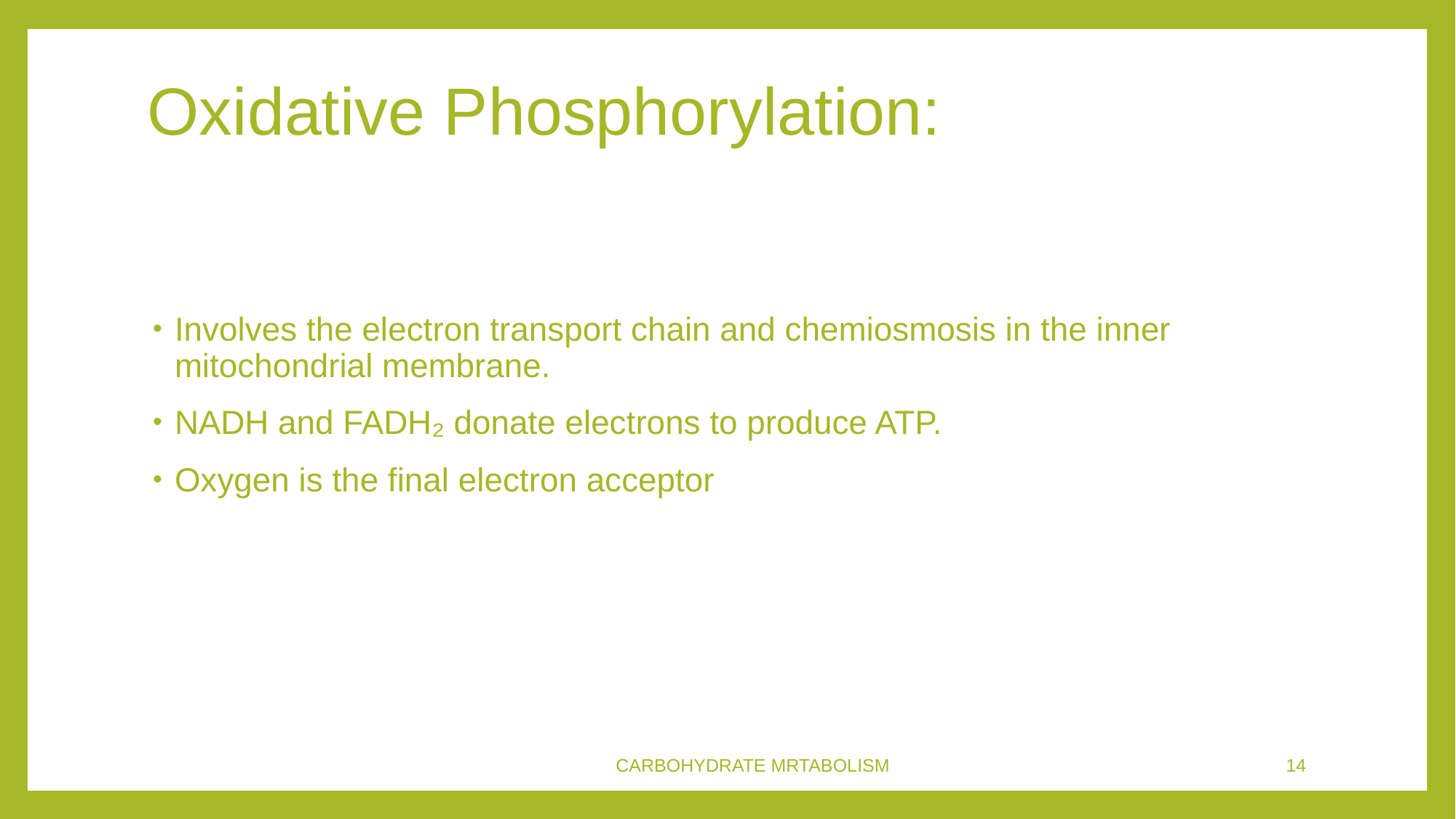

# Oxidative Phosphorylation:

Involves the electron transport chain and chemiosmosis in the inner mitochondrial membrane.
NADH and FADH₂ donate electrons to produce ATP.
Oxygen is the final electron acceptor
CARBOHYDRATE MRTABOLISM
14